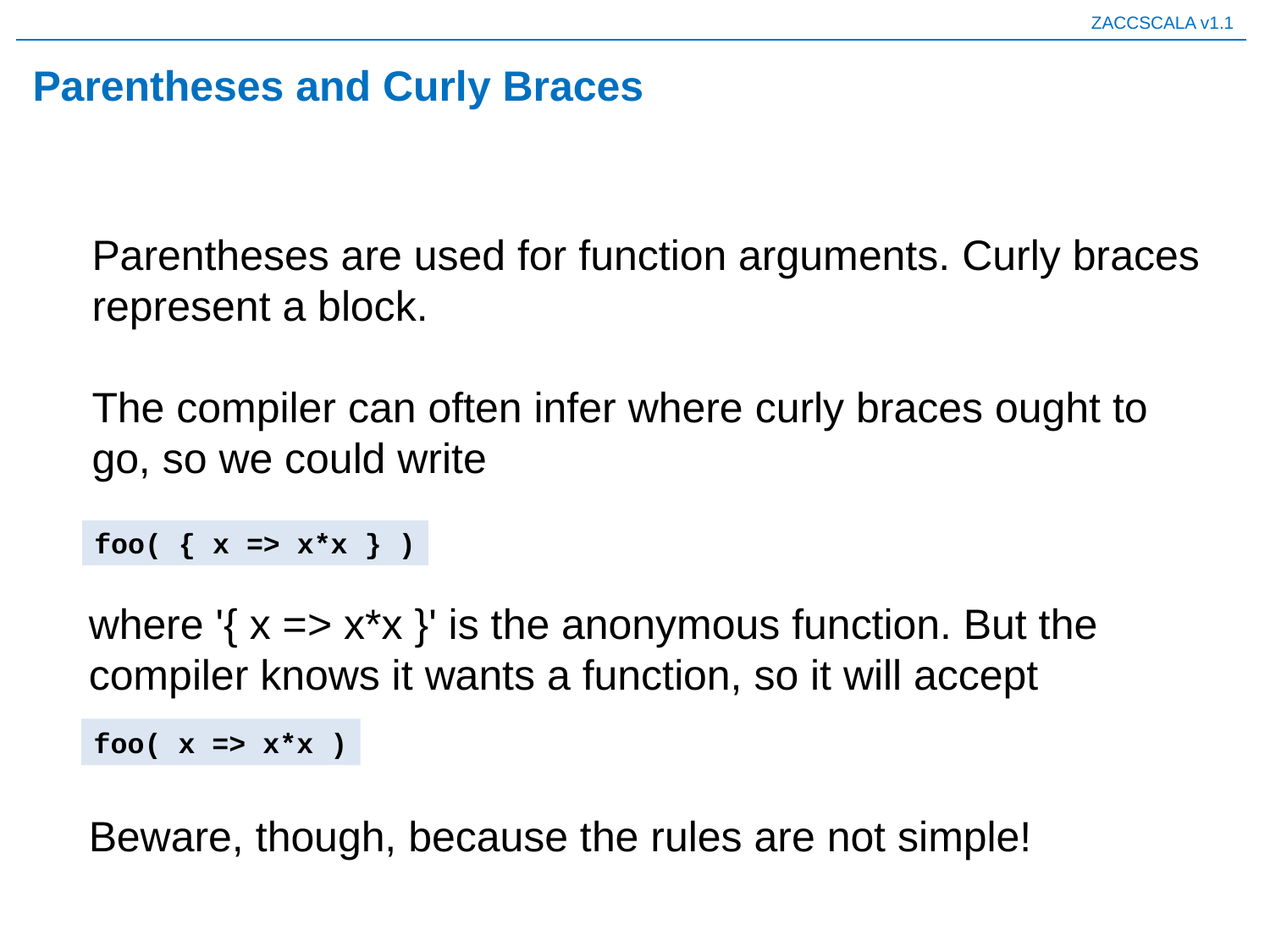

# Parentheses and Curly Braces
Parentheses are used for function arguments. Curly braces represent a block.

The compiler can often infer where curly braces ought to go, so we could write
foo( { x => x*x } )
where '{ x => x*x }' is the anonymous function. But the compiler knows it wants a function, so it will accept
foo( x => x*x )
Beware, though, because the rules are not simple!